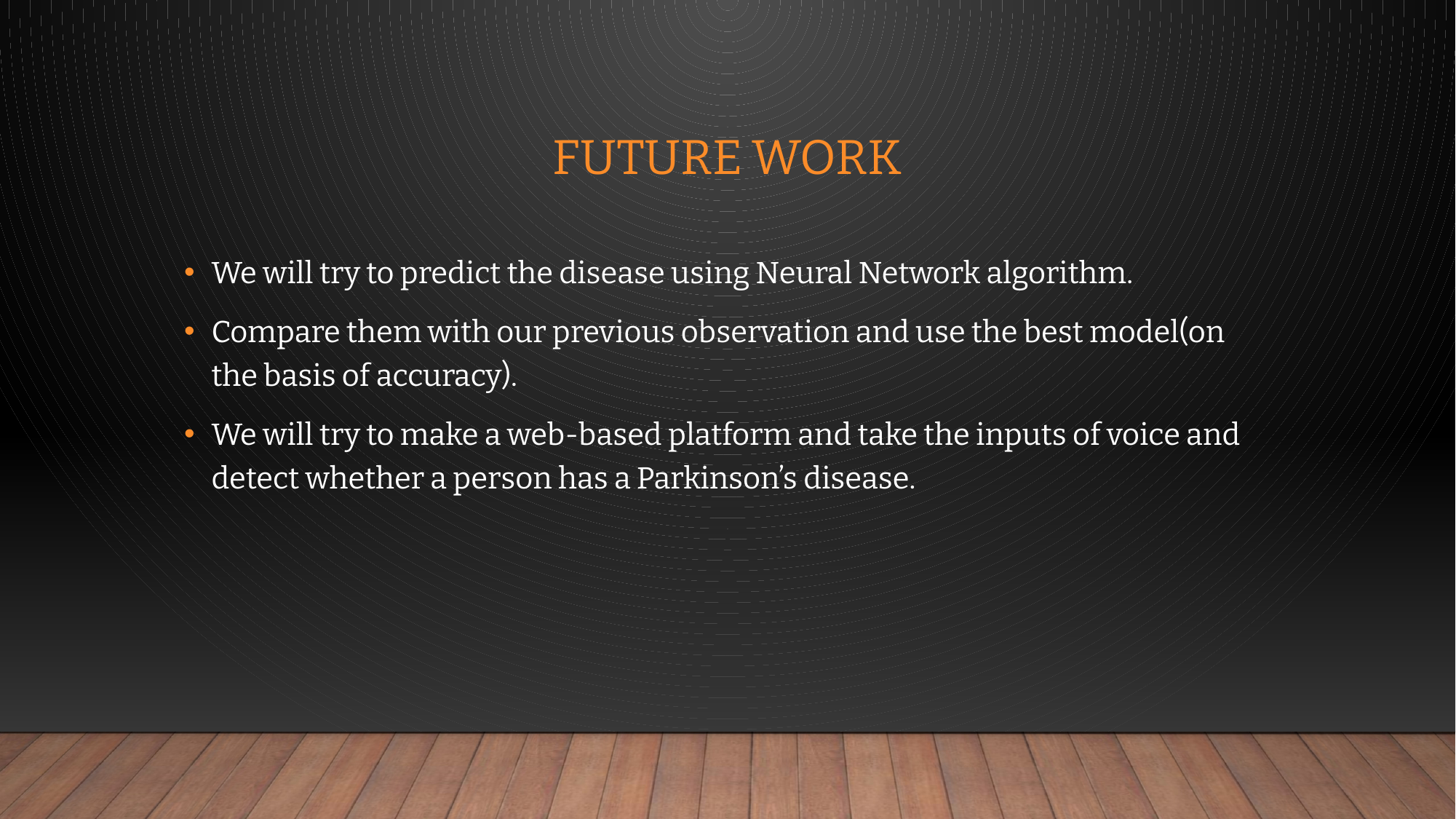

# Future Work
We will try to predict the disease using Neural Network algorithm.
Compare them with our previous observation and use the best model(on the basis of accuracy).
We will try to make a web-based platform and take the inputs of voice and detect whether a person has a Parkinson’s disease.